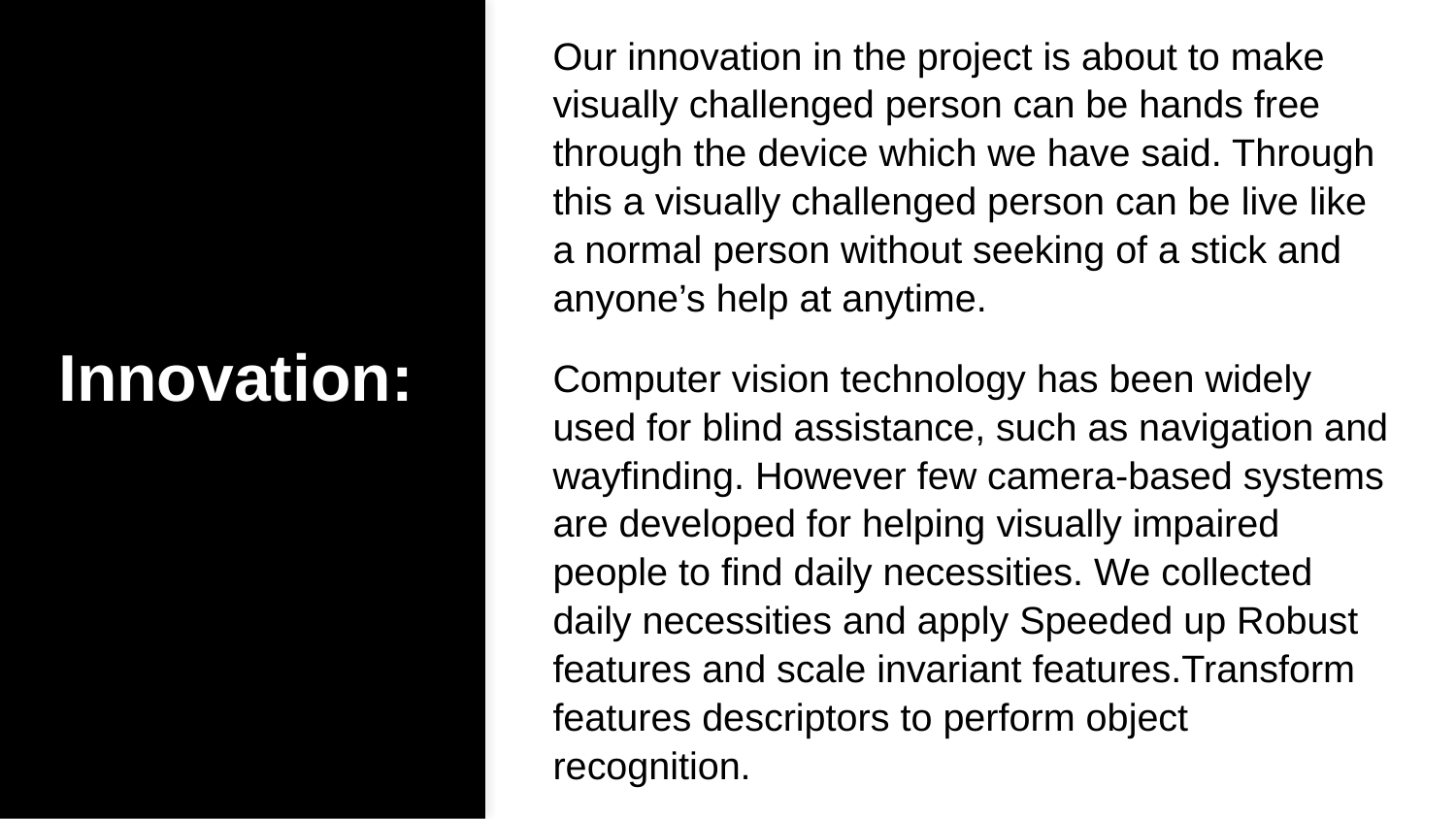

Our innovation in the project is about to make visually challenged person can be hands free through the device which we have said. Through this a visually challenged person can be live like a normal person without seeking of a stick and anyone’s help at anytime.
Computer vision technology has been widely used for blind assistance, such as navigation and wayfinding. However few camera-based systems are developed for helping visually impaired people to find daily necessities. We collected daily necessities and apply Speeded up Robust features and scale invariant features.Transform features descriptors to perform object recognition.
# Innovation: